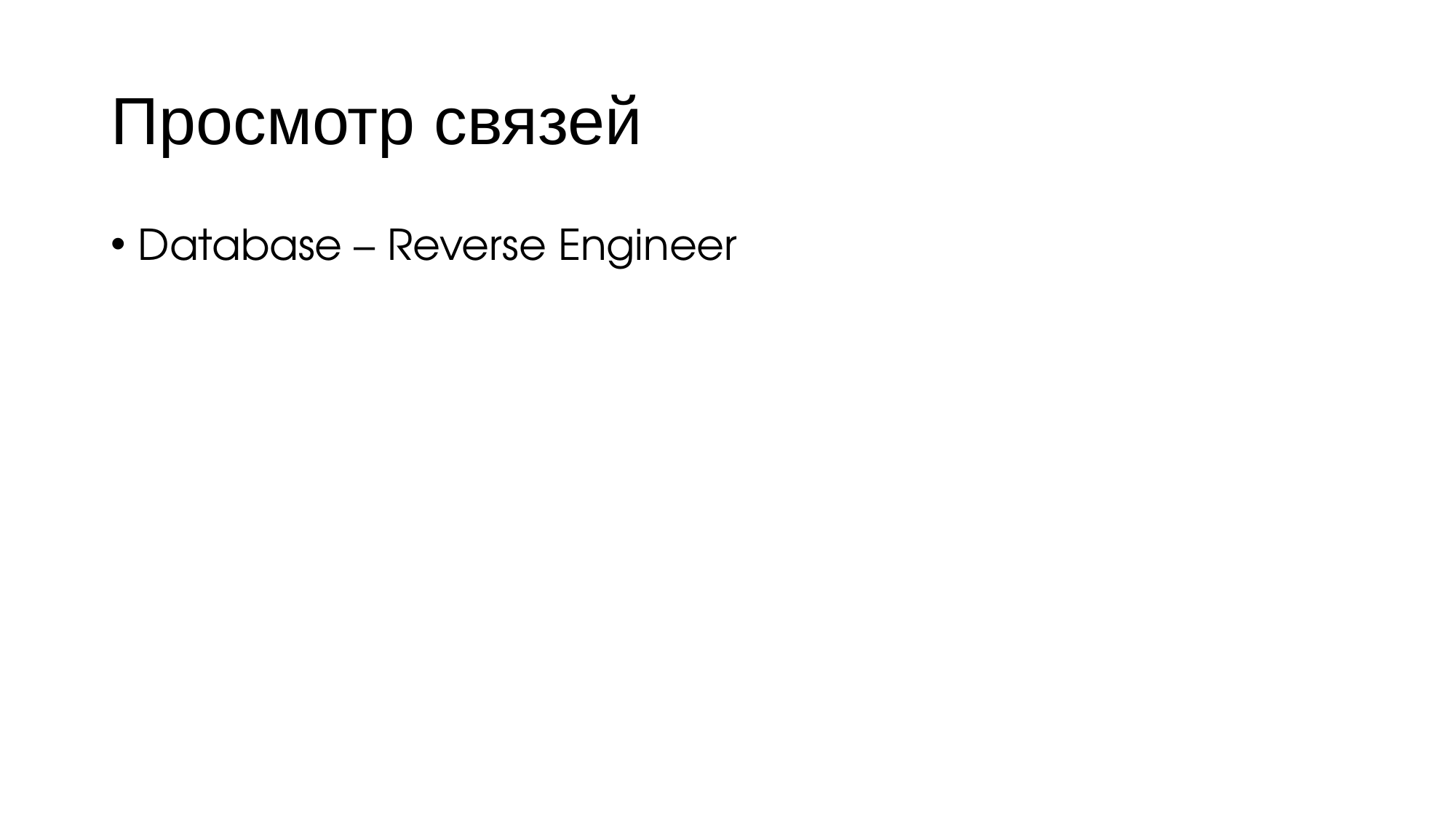

# Просмотр связей
Database – Reverse Engineer